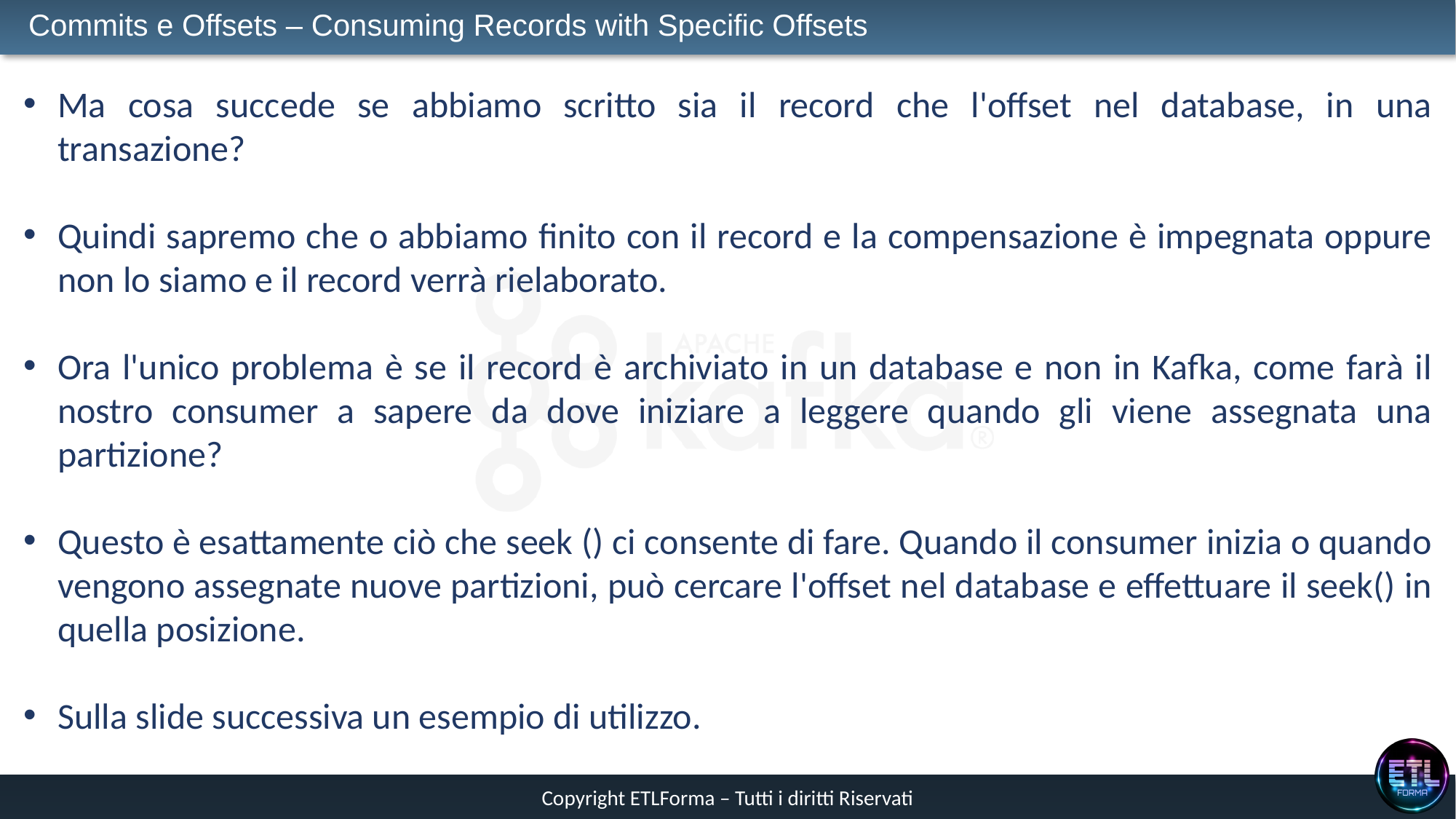

# Commits e Offsets – Consuming Records with Specific Offsets
Ma cosa succede se abbiamo scritto sia il record che l'offset nel database, in una transazione?

Quindi sapremo che o abbiamo finito con il record e la compensazione è impegnata oppure non lo siamo e il record verrà rielaborato.

Ora l'unico problema è se il record è archiviato in un database e non in Kafka, come farà il nostro consumer a sapere da dove iniziare a leggere quando gli viene assegnata una partizione?

Questo è esattamente ciò che seek () ci consente di fare. Quando il consumer inizia o quando vengono assegnate nuove partizioni, può cercare l'offset nel database e effettuare il seek() in quella posizione.

Sulla slide successiva un esempio di utilizzo.